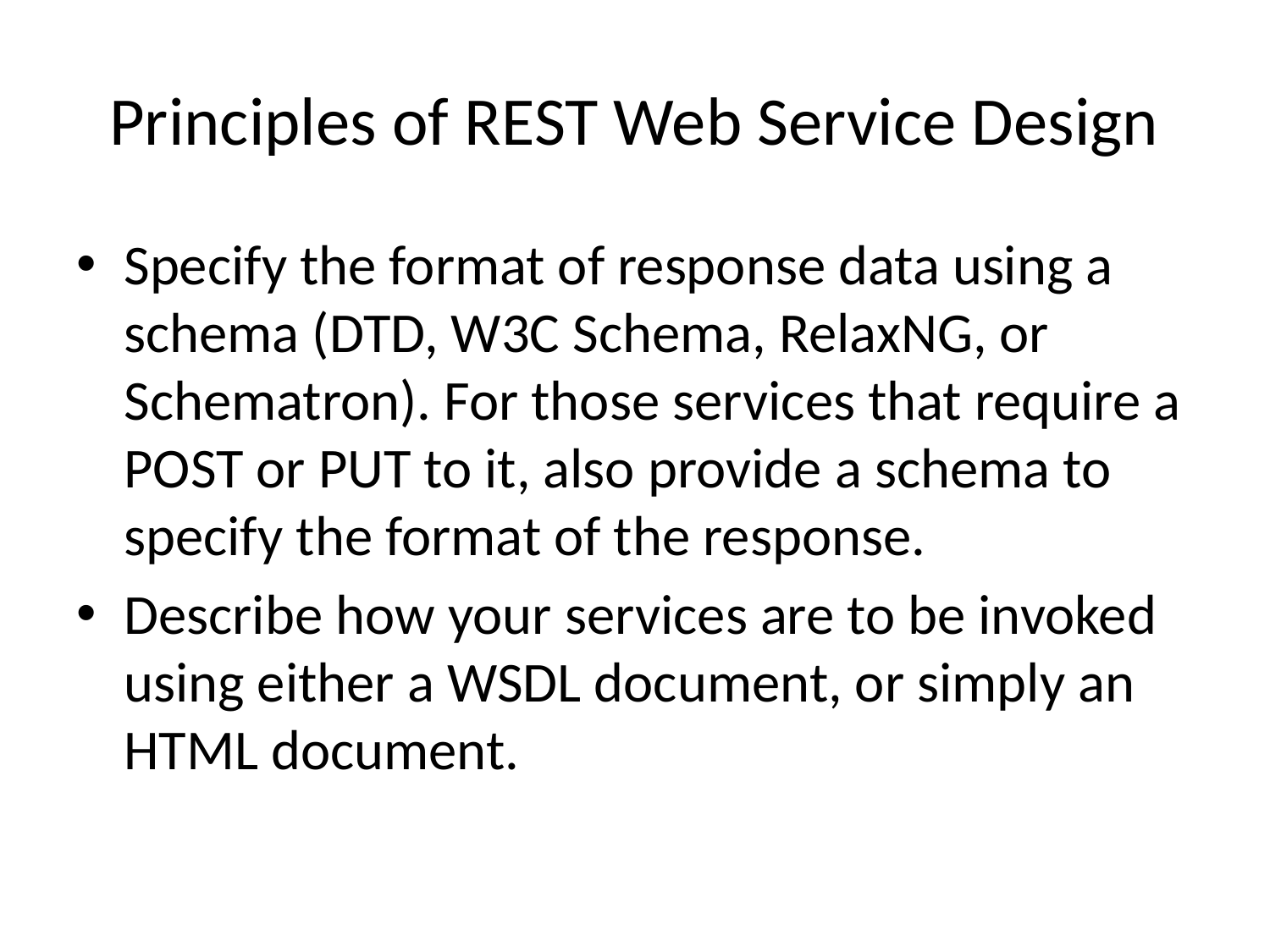

# Principles of REST Web Service Design
Specify the format of response data using a schema (DTD, W3C Schema, RelaxNG, or Schematron). For those services that require a POST or PUT to it, also provide a schema to specify the format of the response.
Describe how your services are to be invoked using either a WSDL document, or simply an HTML document.